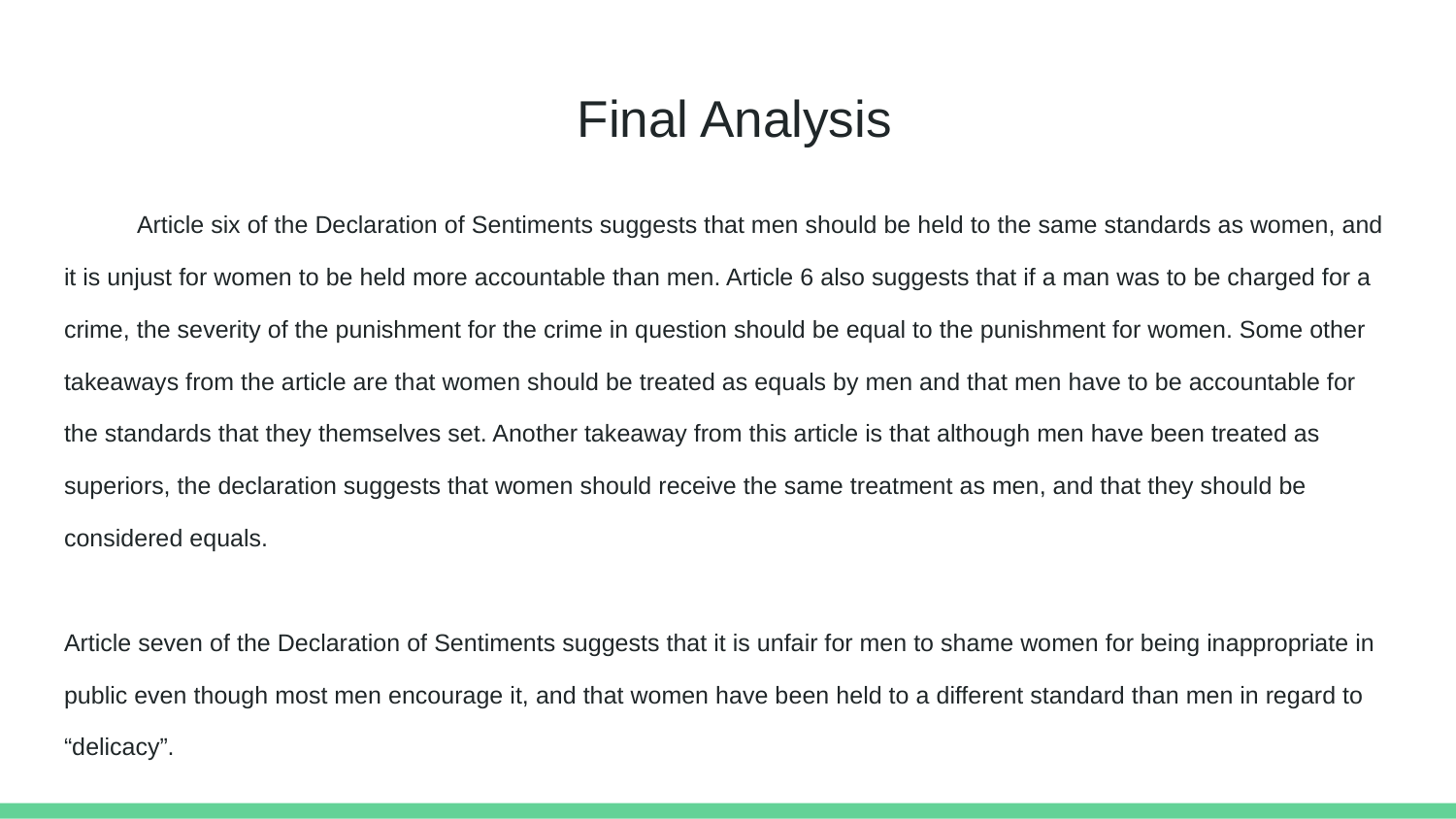

# Final Analysis
Article six of the Declaration of Sentiments suggests that men should be held to the same standards as women, and it is unjust for women to be held more accountable than men. Article 6 also suggests that if a man was to be charged for a crime, the severity of the punishment for the crime in question should be equal to the punishment for women. Some other takeaways from the article are that women should be treated as equals by men and that men have to be accountable for the standards that they themselves set. Another takeaway from this article is that although men have been treated as superiors, the declaration suggests that women should receive the same treatment as men, and that they should be considered equals.

Article seven of the Declaration of Sentiments suggests that it is unfair for men to shame women for being inappropriate in public even though most men encourage it, and that women have been held to a different standard than men in regard to “delicacy”.